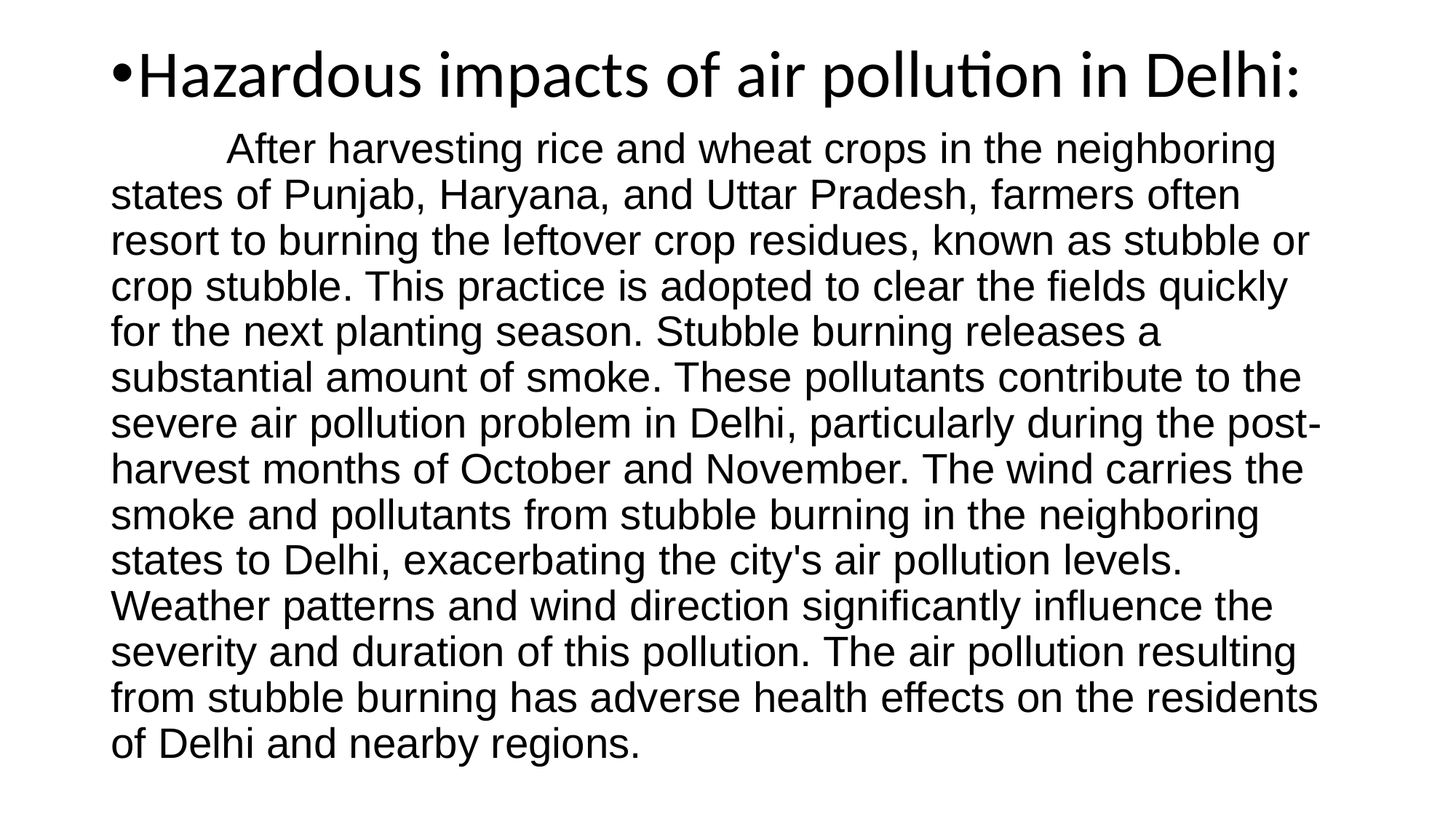

#
Hazardous impacts of air pollution in Delhi:
            After harvesting rice and wheat crops in the neighboring states of Punjab, Haryana, and Uttar Pradesh, farmers often resort to burning the leftover crop residues, known as stubble or crop stubble. This practice is adopted to clear the fields quickly for the next planting season. Stubble burning releases a substantial amount of smoke. These pollutants contribute to the severe air pollution problem in Delhi, particularly during the post-harvest months of October and November. The wind carries the smoke and pollutants from stubble burning in the neighboring states to Delhi, exacerbating the city's air pollution levels. Weather patterns and wind direction significantly influence the severity and duration of this pollution. The air pollution resulting from stubble burning has adverse health effects on the residents of Delhi and nearby regions.